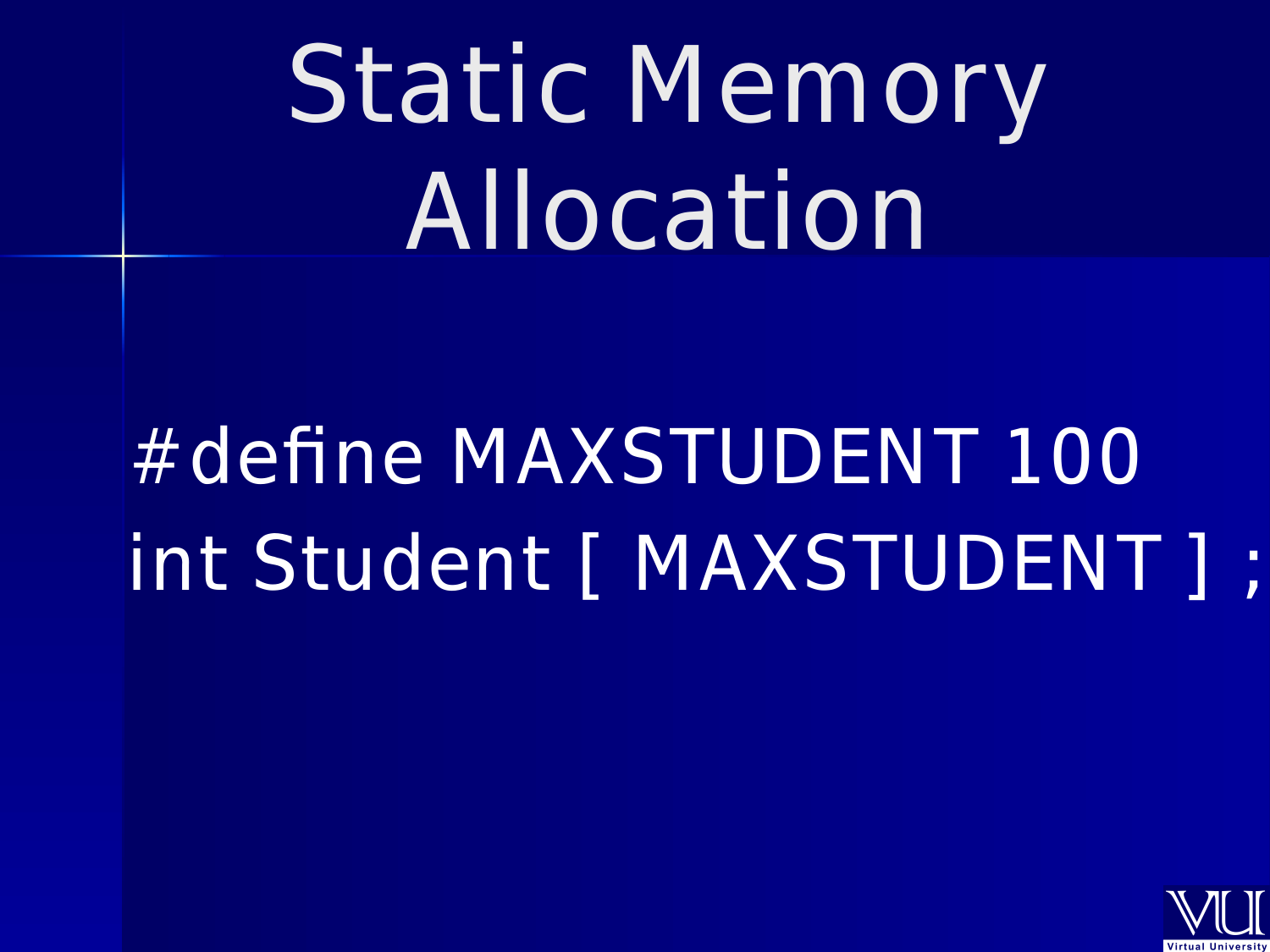

# Static Memory Allocation
#define MAXSTUDENT 100
int Student [ MAXSTUDENT ] ;